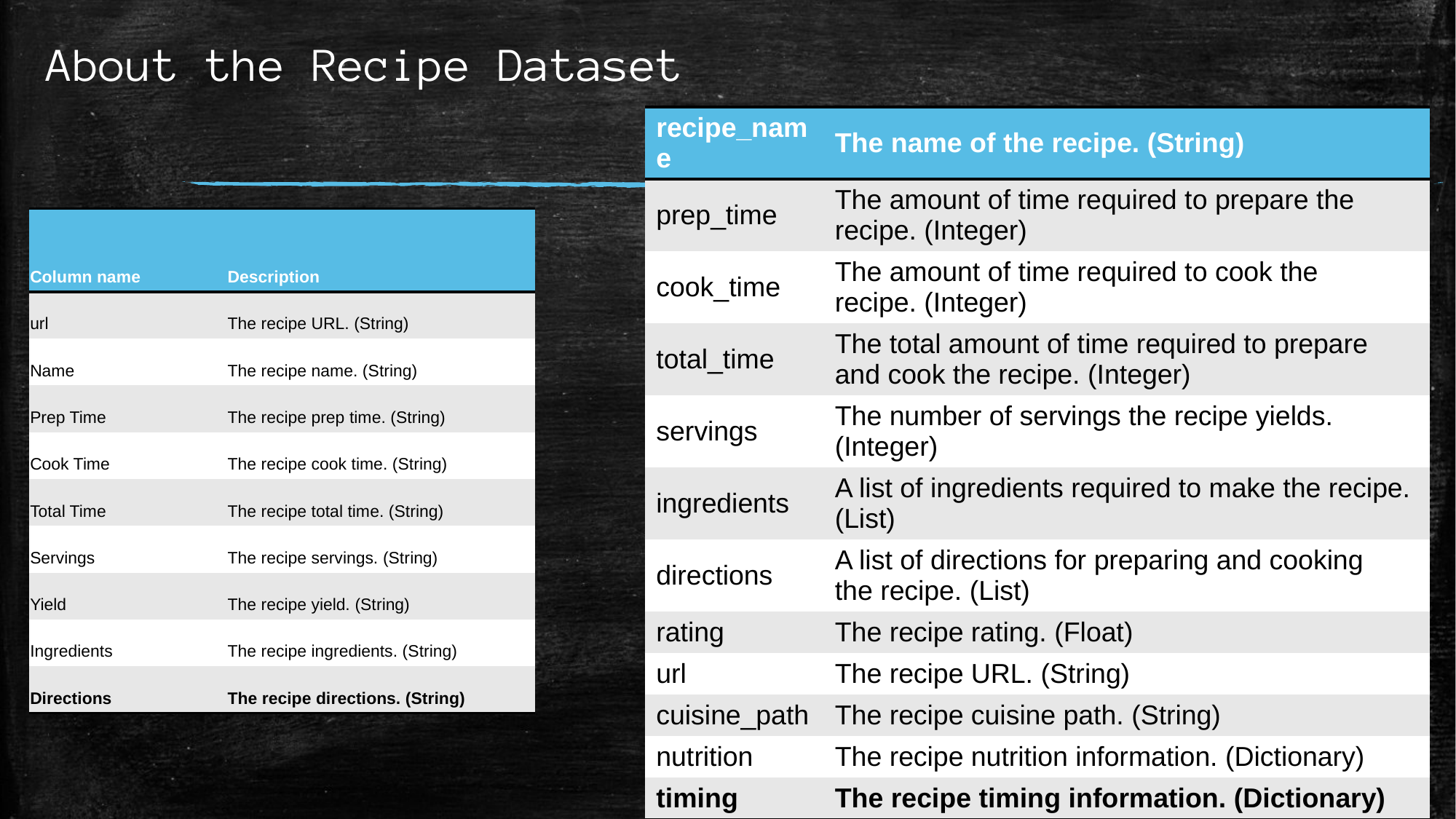

# About the Recipe Dataset
| recipe\_name​ | The name of the recipe. (String)​ |
| --- | --- |
| prep\_time​ | The amount of time required to prepare the recipe. (Integer)​ |
| cook\_time​ | The amount of time required to cook the recipe. (Integer)​ |
| total\_time​ | The total amount of time required to prepare and cook the recipe. (Integer)​ |
| servings​ | The number of servings the recipe yields. (Integer)​ |
| ingredients​ | A list of ingredients required to make the recipe. (List)​ |
| directions​ | A list of directions for preparing and cooking the recipe. (List)​ |
| rating​ | The recipe rating. (Float)​ |
| url​ | The recipe URL. (String)​ |
| cuisine\_path​ | The recipe cuisine path. (String)​ |
| nutrition​ | The recipe nutrition information. (Dictionary)​ |
| timing​ | The recipe timing information. (Dictionary)​ |
| Column name | Description |
| --- | --- |
| url | The recipe URL. (String) |
| Name | The recipe name. (String) |
| Prep Time | The recipe prep time. (String) |
| Cook Time | The recipe cook time. (String) |
| Total Time | The recipe total time. (String) |
| Servings | The recipe servings. (String) |
| Yield | The recipe yield. (String) |
| Ingredients | The recipe ingredients. (String) |
| Directions | The recipe directions. (String) |